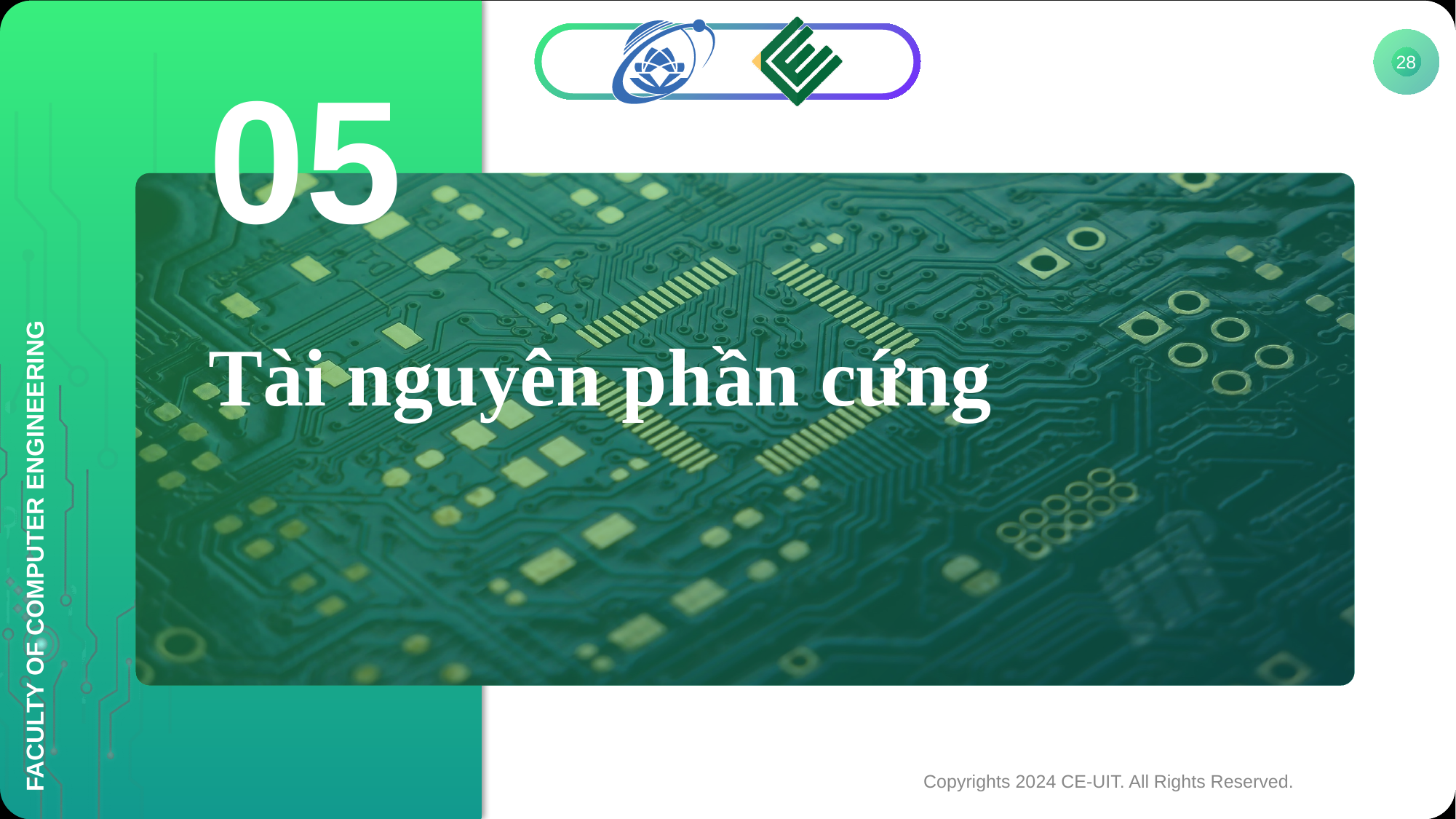

28
05
# Tài nguyên phần cứng
Copyrights 2024 CE-UIT. All Rights Reserved.